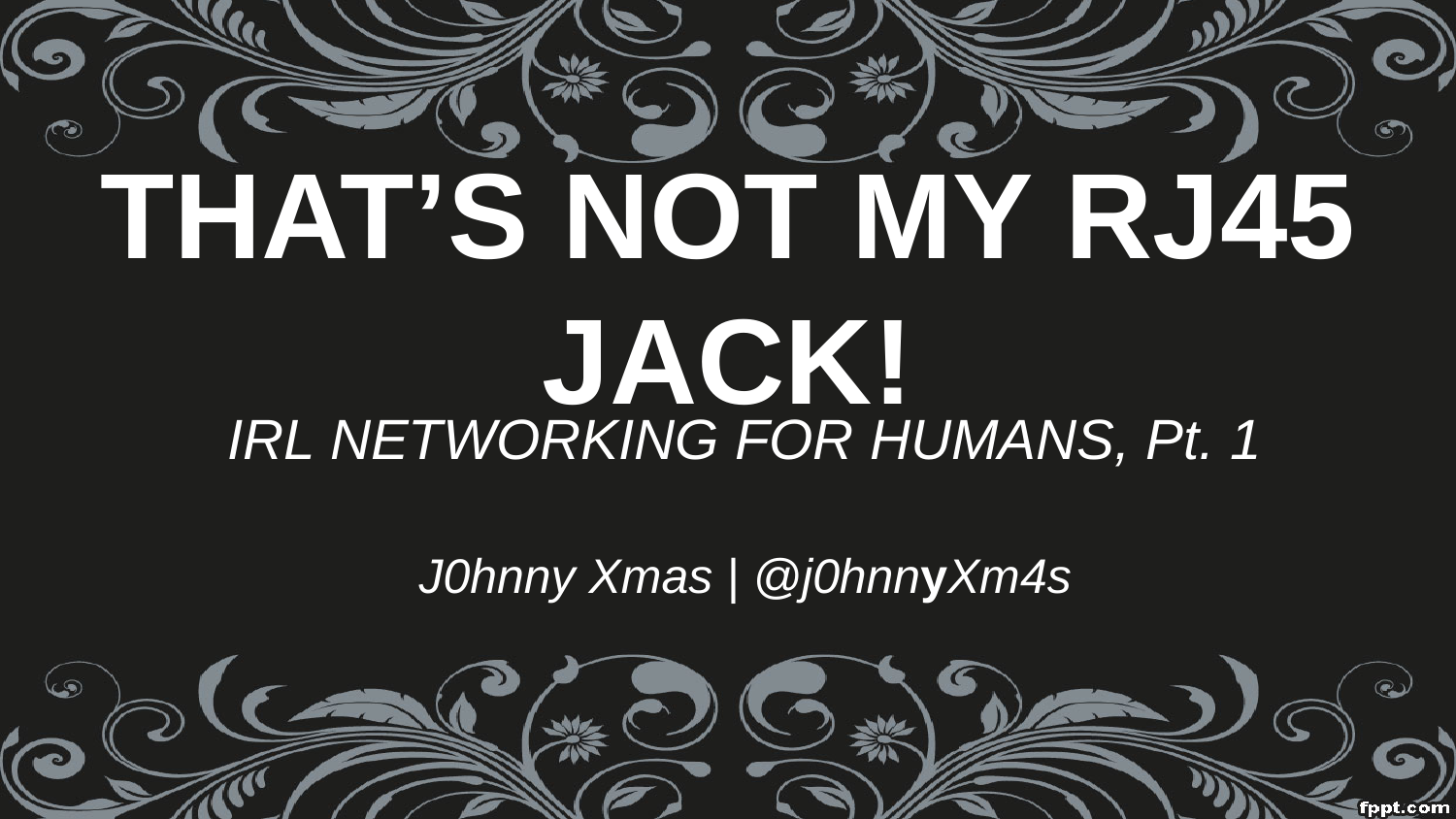

# THAT’S NOT MY RJ45 JACK!
IRL NETWORKING FOR HUMANS, Pt. 1
J0hnny Xmas | @j0hnnyXm4s